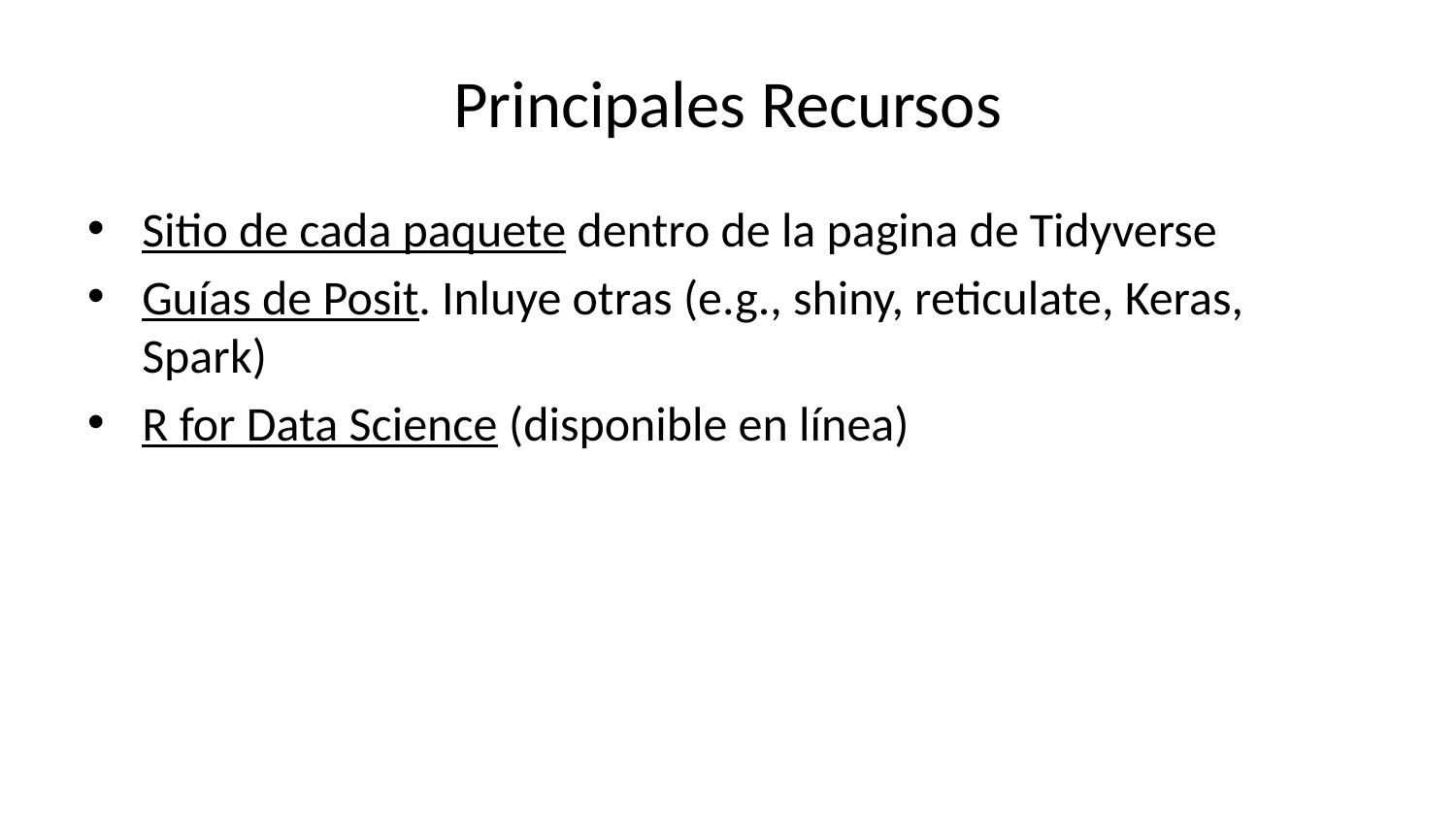

# Principales Recursos
Sitio de cada paquete dentro de la pagina de Tidyverse
Guías de Posit. Inluye otras (e.g., shiny, reticulate, Keras, Spark)
R for Data Science (disponible en línea)